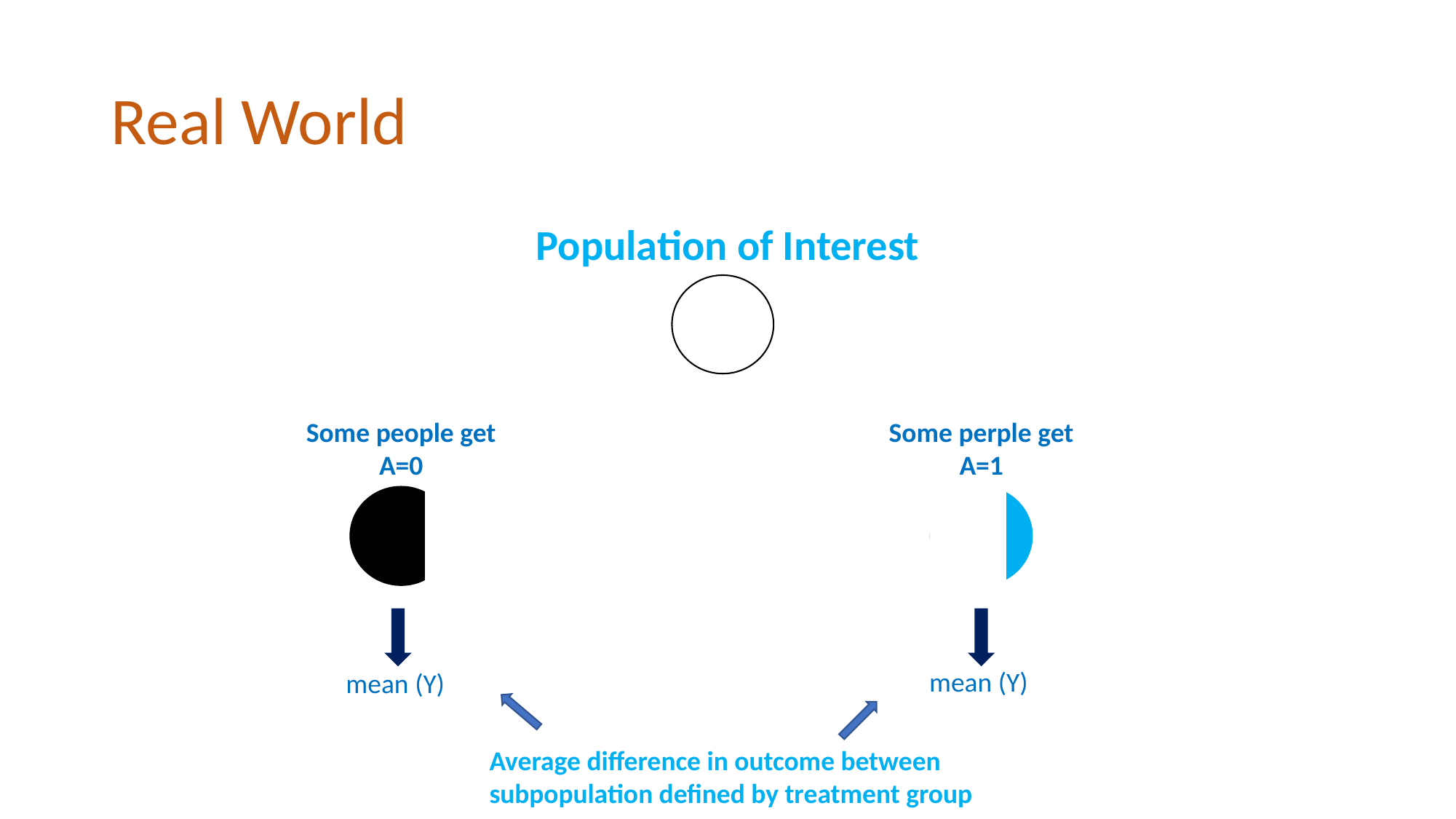

# Real World
Population of Interest

Some people get A=0

Some perple get A=1

mean (Y)
mean (Y)

Average difference in outcome between subpopulation defined by treatment group